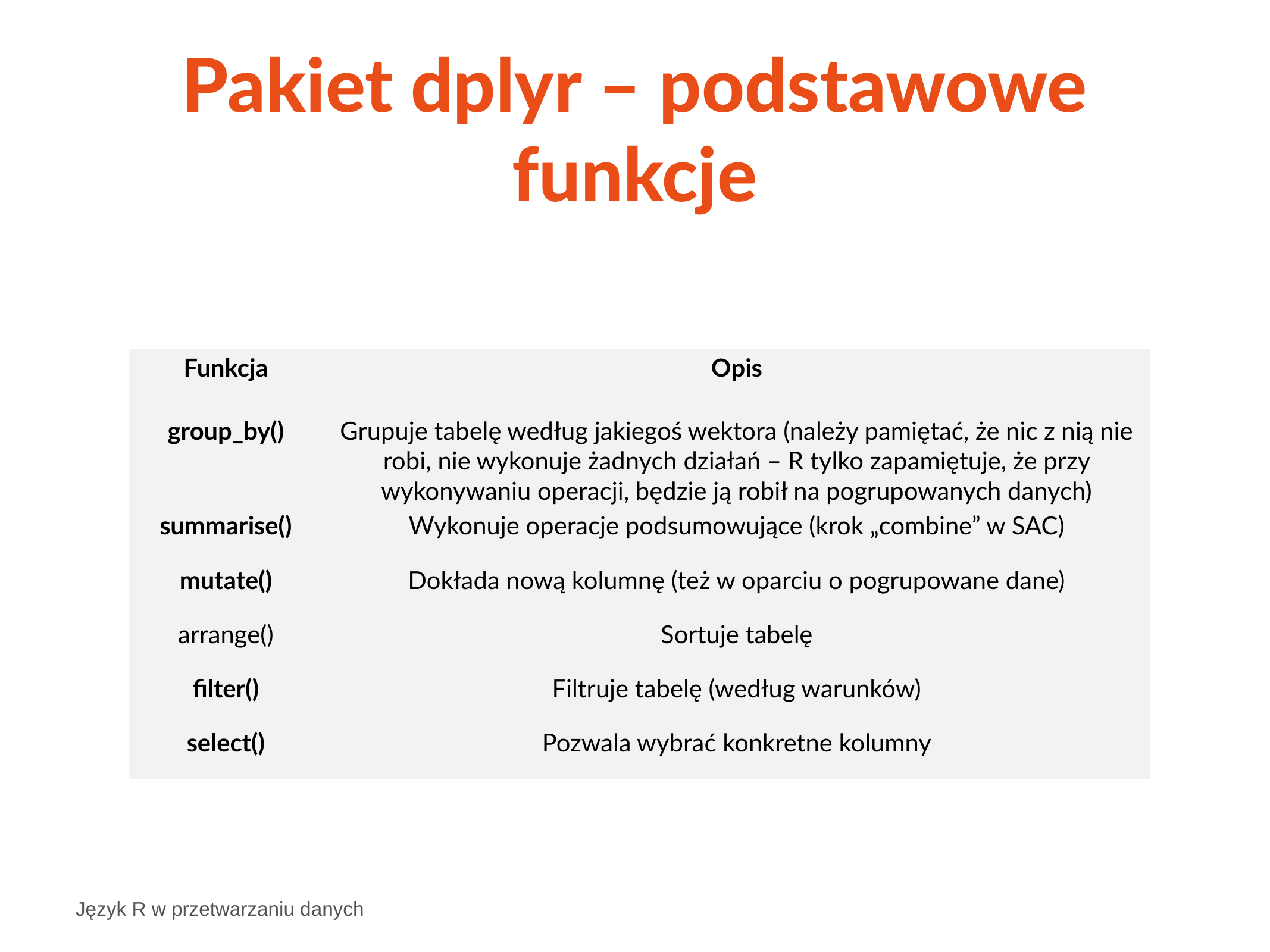

# Pakiet dplyr – podstawowe funkcje
| Funkcja | Opis |
| --- | --- |
| group\_by() | Grupuje tabelę według jakiegoś wektora (należy pamiętać, że nic z nią nie robi, nie wykonuje żadnych działań – R tylko zapamiętuje, że przy wykonywaniu operacji, będzie ją robił na pogrupowanych danych) |
| summarise() | Wykonuje operacje podsumowujące (krok „combine” w SAC) |
| mutate() | Dokłada nową kolumnę (też w oparciu o pogrupowane dane) |
| arrange() | Sortuje tabelę |
| filter() | Filtruje tabelę (według warunków) |
| select() | Pozwala wybrać konkretne kolumny |
Język R w przetwarzaniu danych